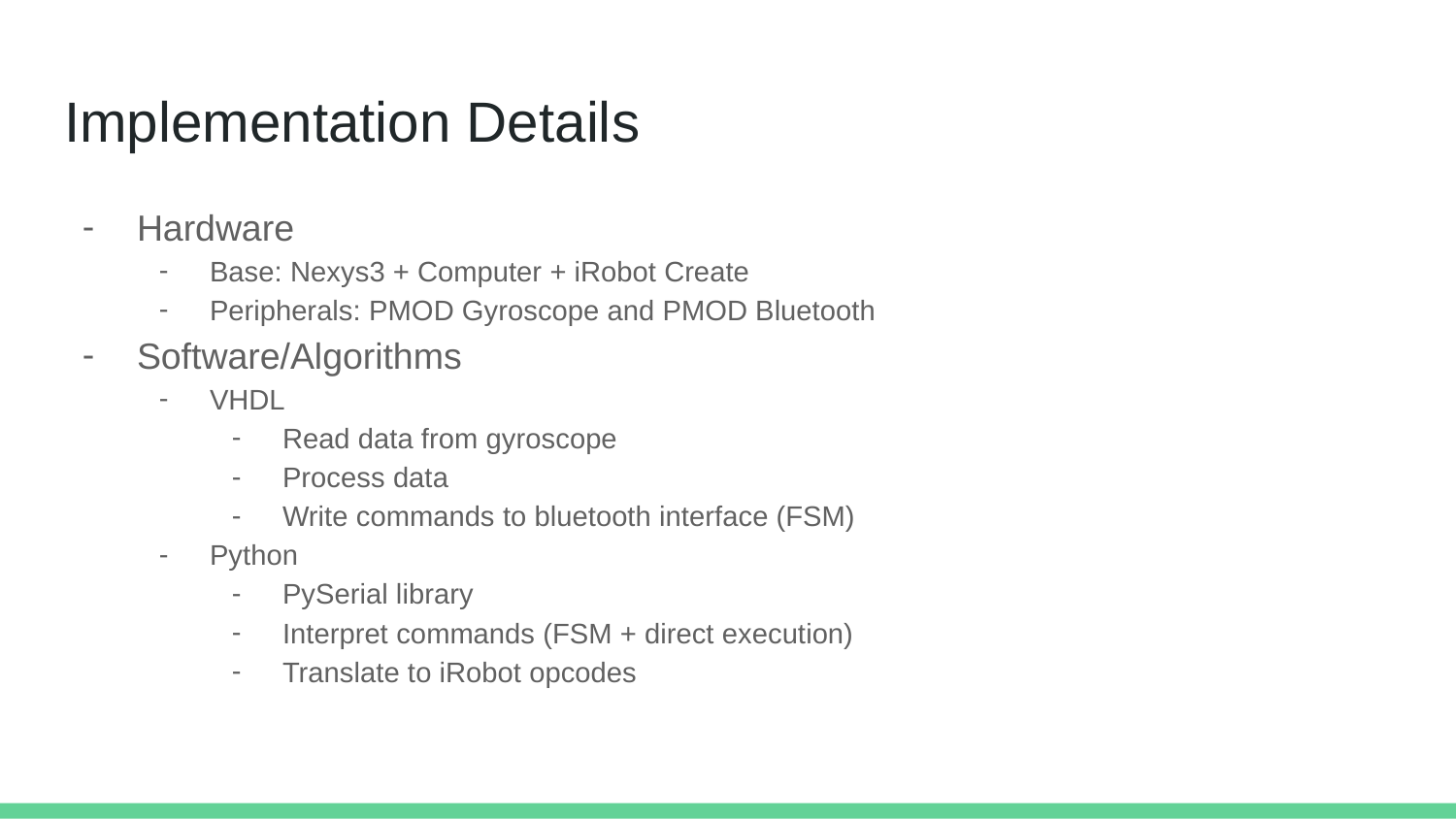

# Implementation Details
Hardware
Base: Nexys3 + Computer + iRobot Create
Peripherals: PMOD Gyroscope and PMOD Bluetooth
Software/Algorithms
VHDL
Read data from gyroscope
Process data
Write commands to bluetooth interface (FSM)
Python
PySerial library
Interpret commands (FSM + direct execution)
Translate to iRobot opcodes